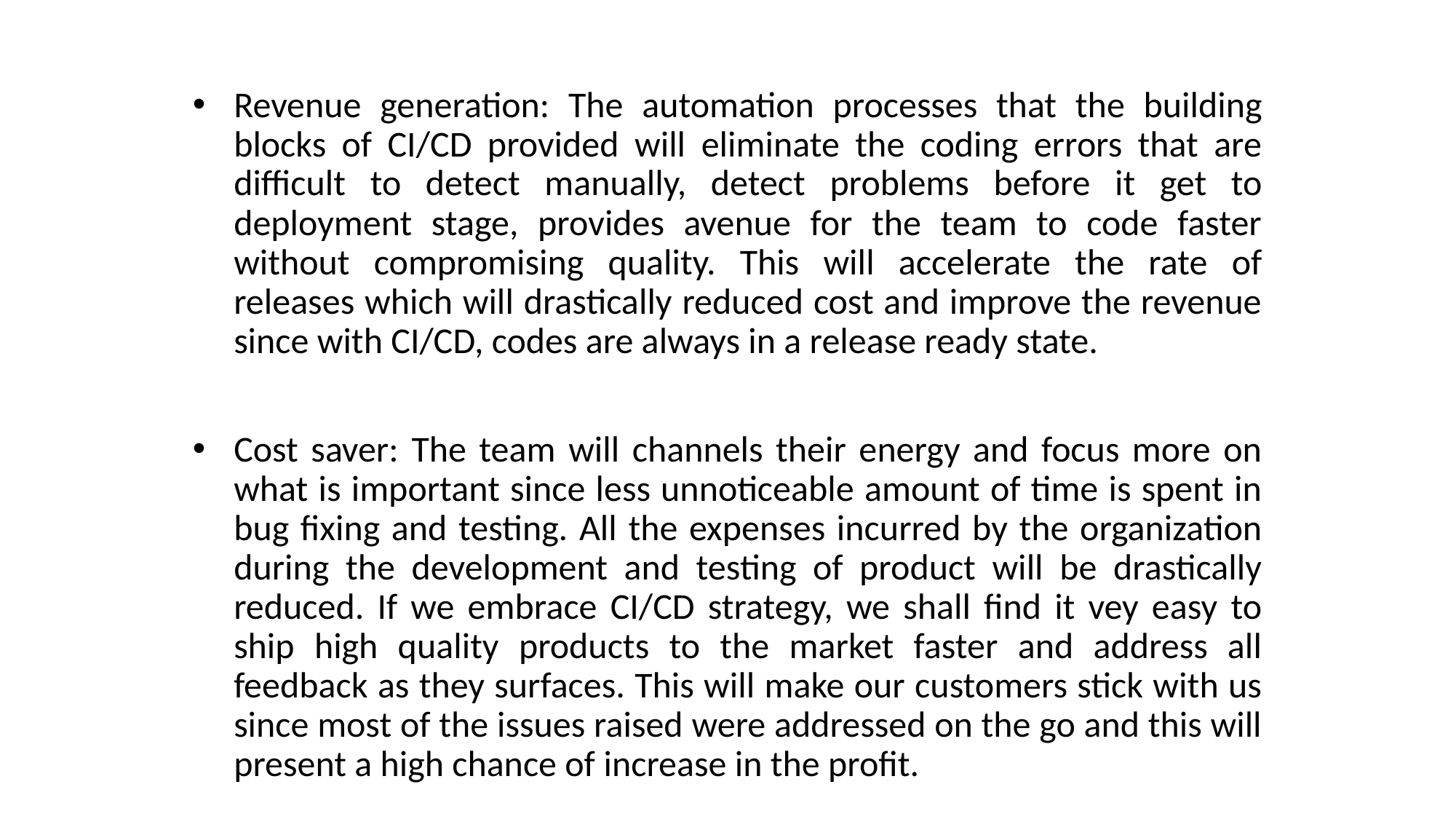

Revenue generation: The automation processes that the building blocks of CI/CD provided will eliminate the coding errors that are difficult to detect manually, detect problems before it get to deployment stage, provides avenue for the team to code faster without compromising quality. This will accelerate the rate of releases which will drastically reduced cost and improve the revenue since with CI/CD, codes are always in a release ready state.

Cost saver: The team will channels their energy and focus more on what is important since less unnoticeable amount of time is spent in bug fixing and testing. All the expenses incurred by the organization during the development and testing of product will be drastically reduced. If we embrace CI/CD strategy, we shall find it vey easy to ship high quality products to the market faster and address all feedback as they surfaces. This will make our customers stick with us since most of the issues raised were addressed on the go and this will present a high chance of increase in the profit.